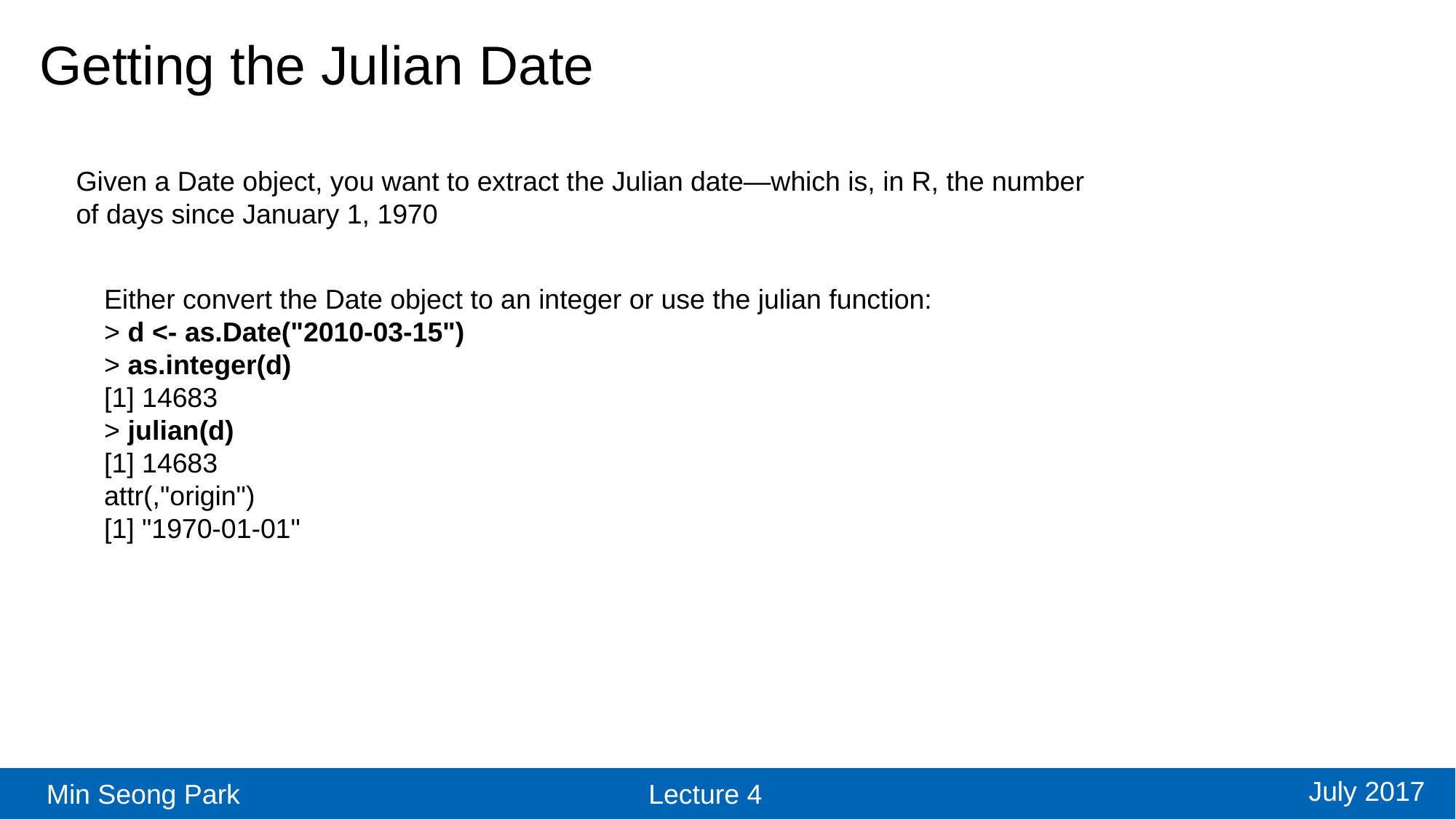

Getting the Julian Date
Given a Date object, you want to extract the Julian date—which is, in R, the number
of days since January 1, 1970
Either convert the Date object to an integer or use the julian function:
> d <- as.Date("2010-03-15")
> as.integer(d)
[1] 14683
> julian(d)
[1] 14683
attr(,"origin")
[1] "1970-01-01"

July 2017
Min Seong Park
Lecture 4